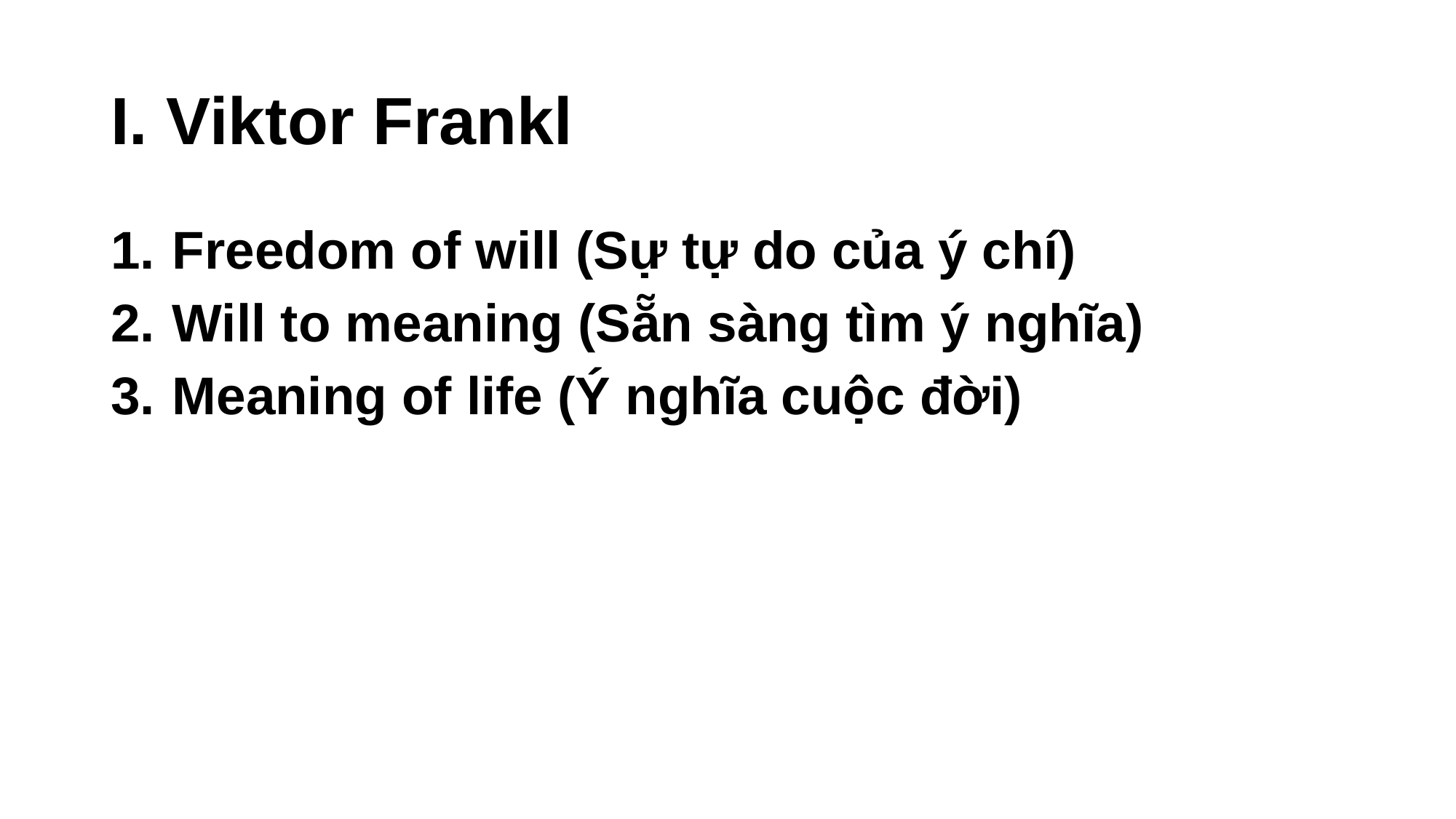

# I. Viktor Frankl
Freedom of will (Sự tự do của ý chí)
Will to meaning (Sẵn sàng tìm ý nghĩa)
Meaning of life (Ý nghĩa cuộc đời)